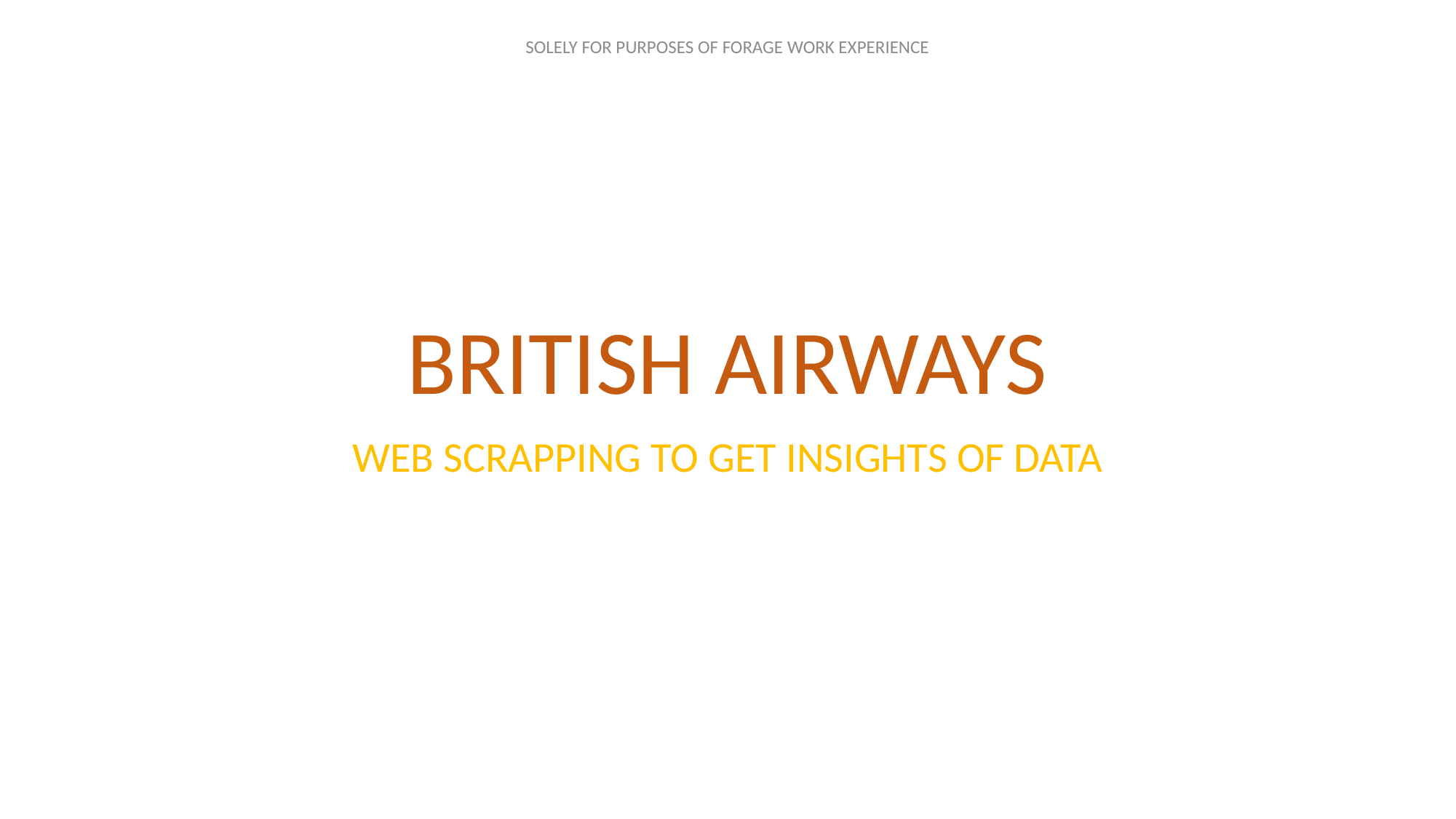

# BRITISH AIRWAYS
WEB SCRAPPING TO GET INSIGHTS OF DATA